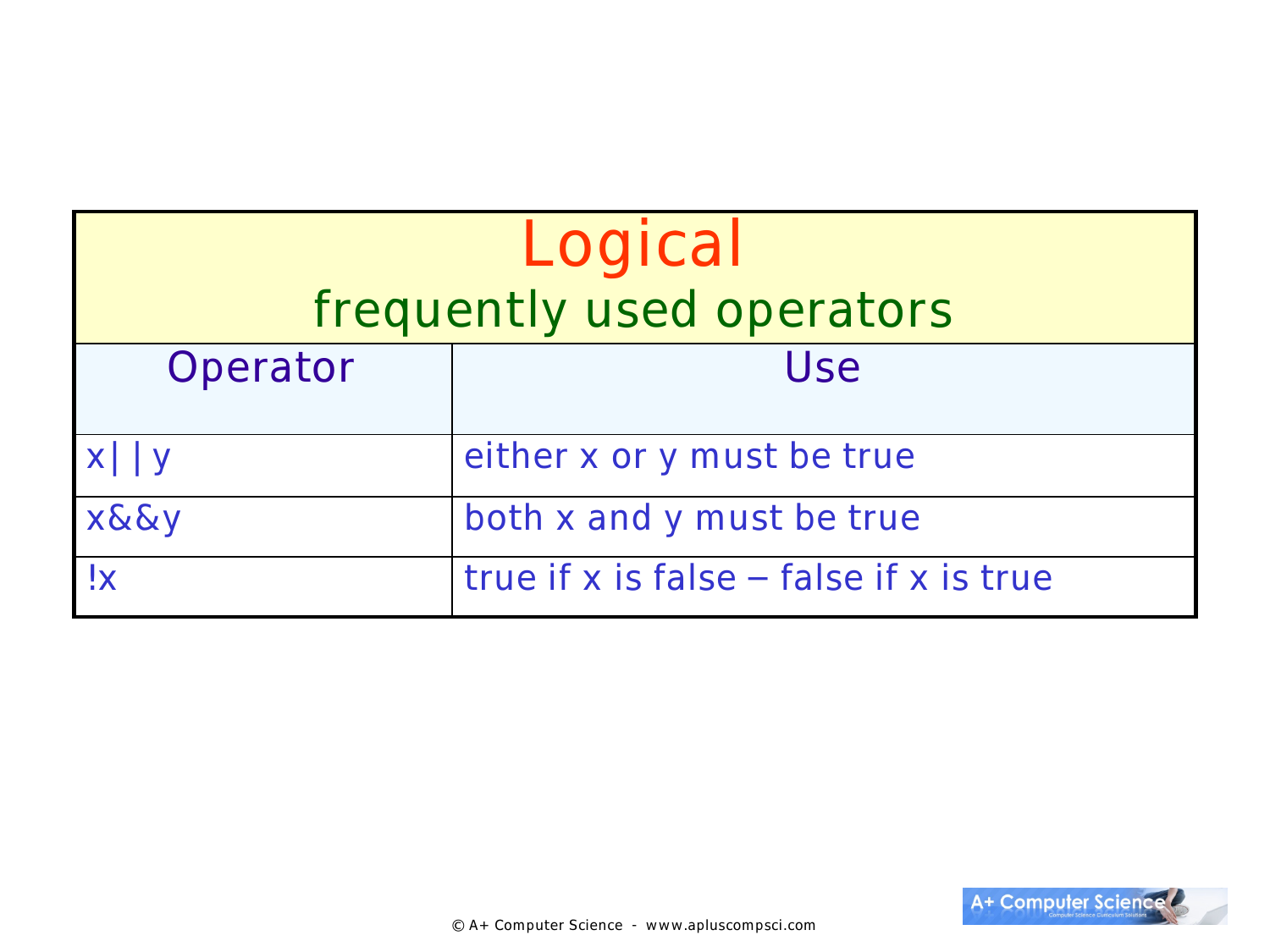

| Logical frequently used operators |  |
| --- | --- |
| Operator | Use |
| x||y | either x or y must be true |
| x&&y | both x and y must be true |
| !x | true if x is false – false if x is true |

© A+ Computer Science  -  www.apluscompsci.com